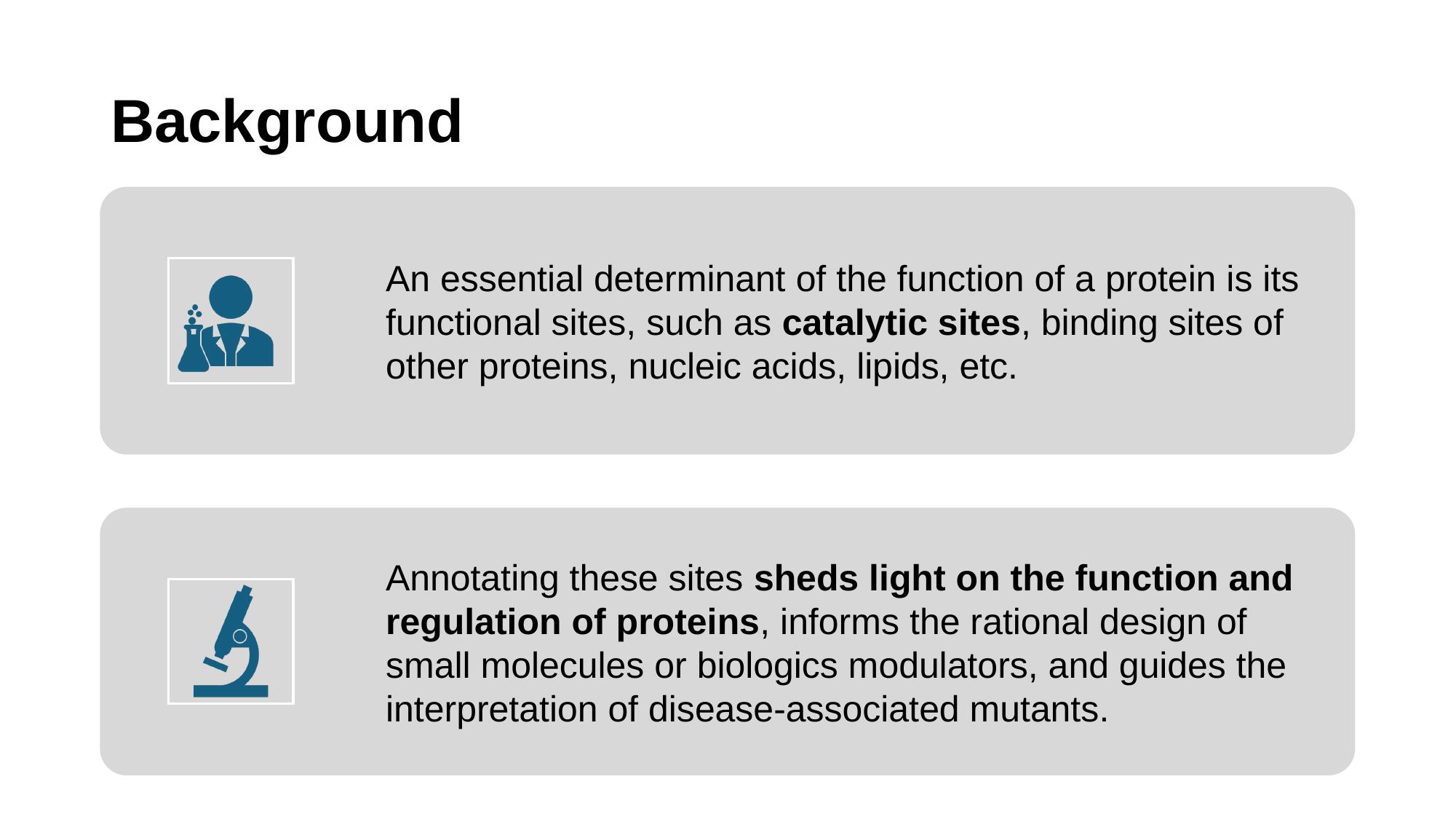

# Background

An essential determinant of the function of a protein is its functional sites, such as catalytic sites, binding sites of other proteins, nucleic acids, lipids, etc.

Annotating these sites sheds light on the function and regulation of proteins, informs the rational design of small molecules or biologics modulators, and guides the interpretation of disease-associated mutants.